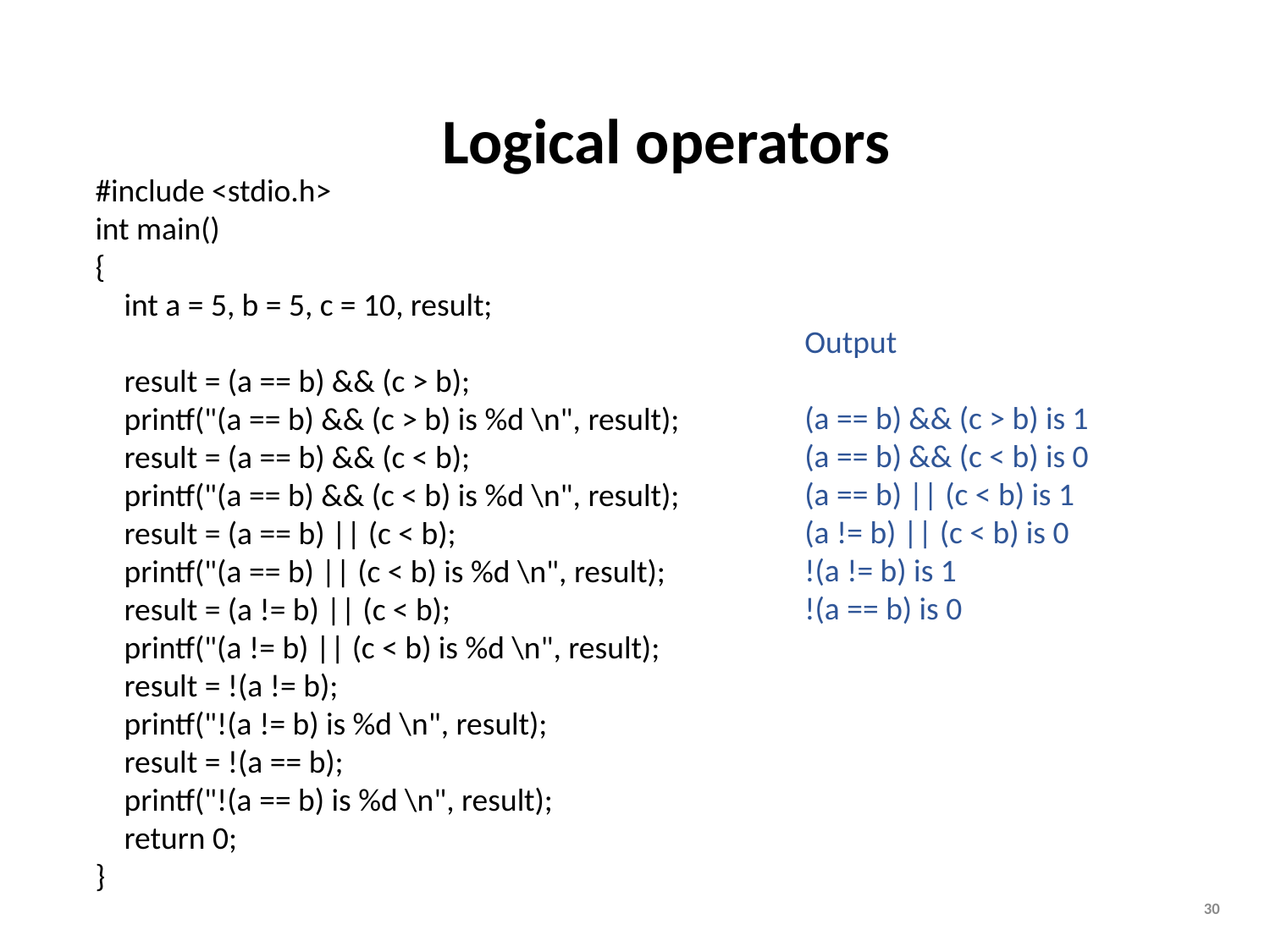

# Logical operators
#include <stdio.h>
int main()
{
    int a = 5, b = 5, c = 10, result;

    result = (a == b) && (c > b);
    printf("(a == b) && (c > b) is %d \n", result);
    result = (a == b) && (c < b);
    printf("(a == b) && (c < b) is %d \n", result);
    result = (a == b) || (c < b);
    printf("(a == b) || (c < b) is %d \n", result);
    result = (a != b) || (c < b);
    printf("(a != b) || (c < b) is %d \n", result);
    result = !(a != b);
    printf("!(a != b) is %d \n", result);
    result = !(a == b);
    printf("!(a == b) is %d \n", result);
    return 0;
}
Output

(a == b) && (c > b) is 1
(a == b) && (c < b) is 0
(a == b) || (c < b) is 1
(a != b) || (c < b) is 0
!(a != b) is 1
!(a == b) is 0
30